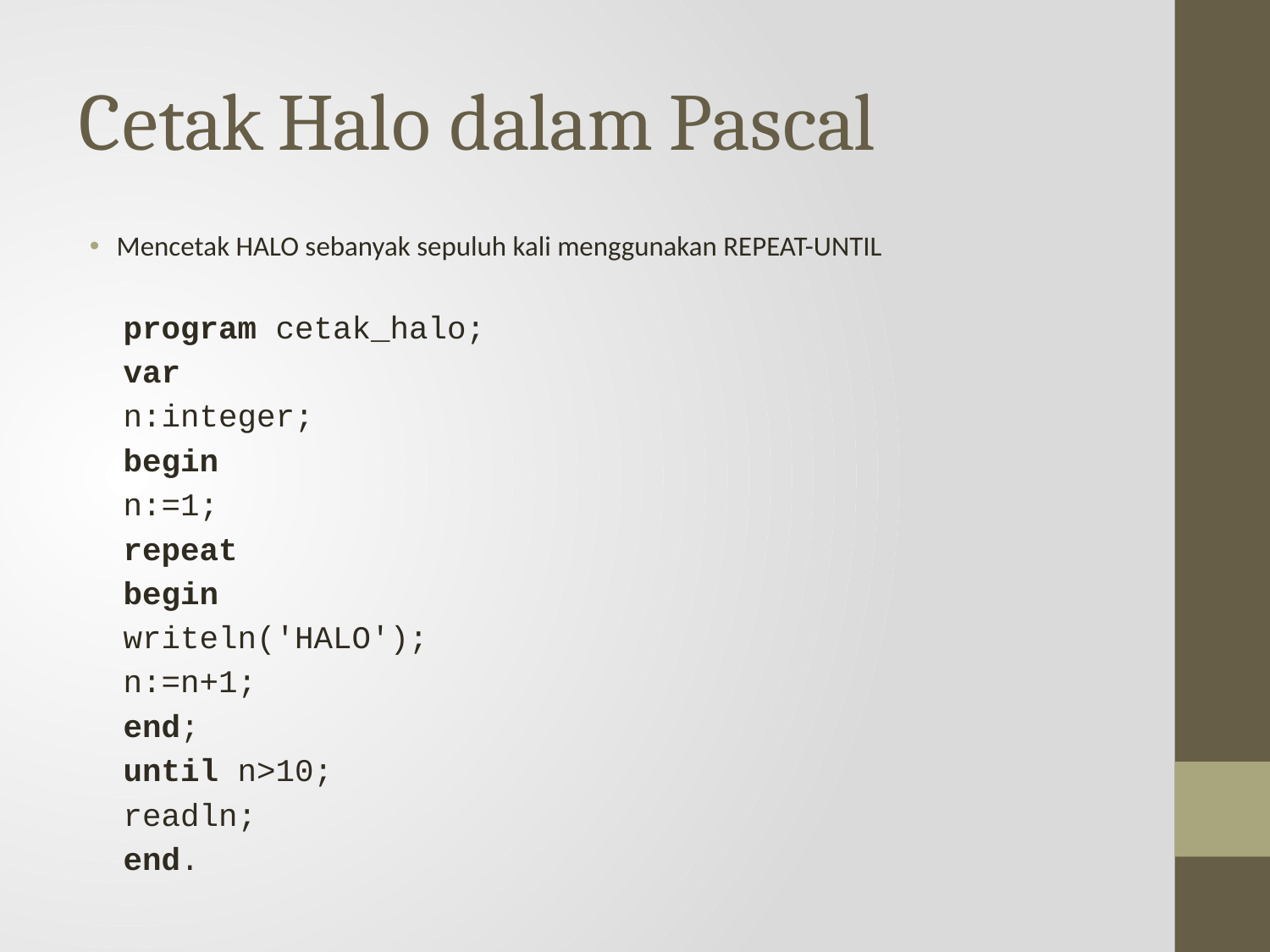

# Cetak Halo dalam Pascal
Mencetak HALO sebanyak sepuluh kali menggunakan REPEAT-UNTIL

program cetak_halo;
var
	n:integer;
begin
	n:=1;
	repeat
		begin
			writeln('HALO');
			n:=n+1;
		end;
	until n>10;
	readln;
end.